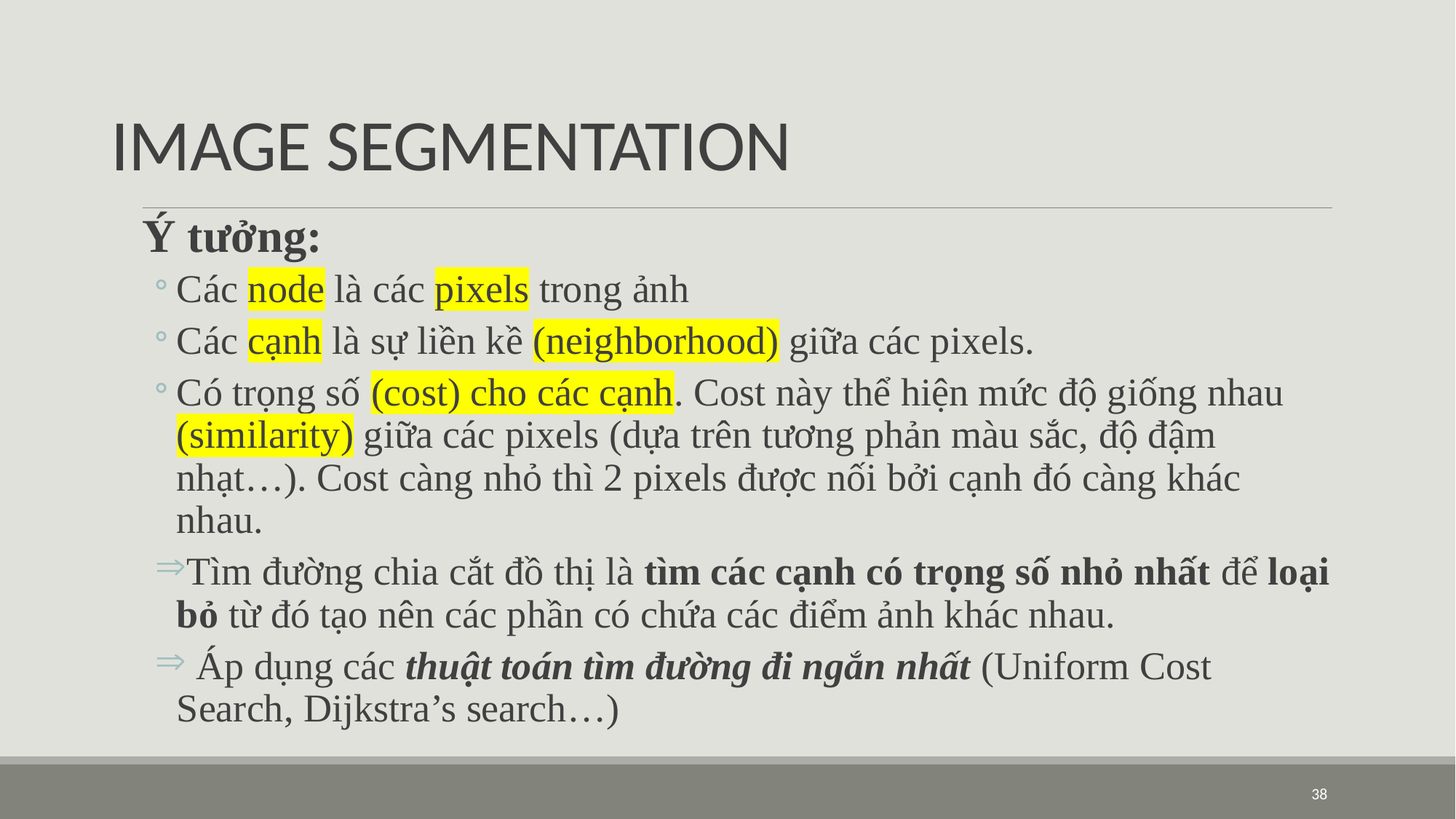

# IMAGE SEGMENTATION
Ý tưởng:
Các node là các pixels trong ảnh
Các cạnh là sự liền kề (neighborhood) giữa các pixels.
Có trọng số (cost) cho các cạnh. Cost này thể hiện mức độ giống nhau (similarity) giữa các pixels (dựa trên tương phản màu sắc, độ đậm nhạt…). Cost càng nhỏ thì 2 pixels được nối bởi cạnh đó càng khác nhau.
Tìm đường chia cắt đồ thị là tìm các cạnh có trọng số nhỏ nhất để loại bỏ từ đó tạo nên các phần có chứa các điểm ảnh khác nhau.
 Áp dụng các thuật toán tìm đường đi ngắn nhất (Uniform Cost Search, Dijkstra’s search…)
38